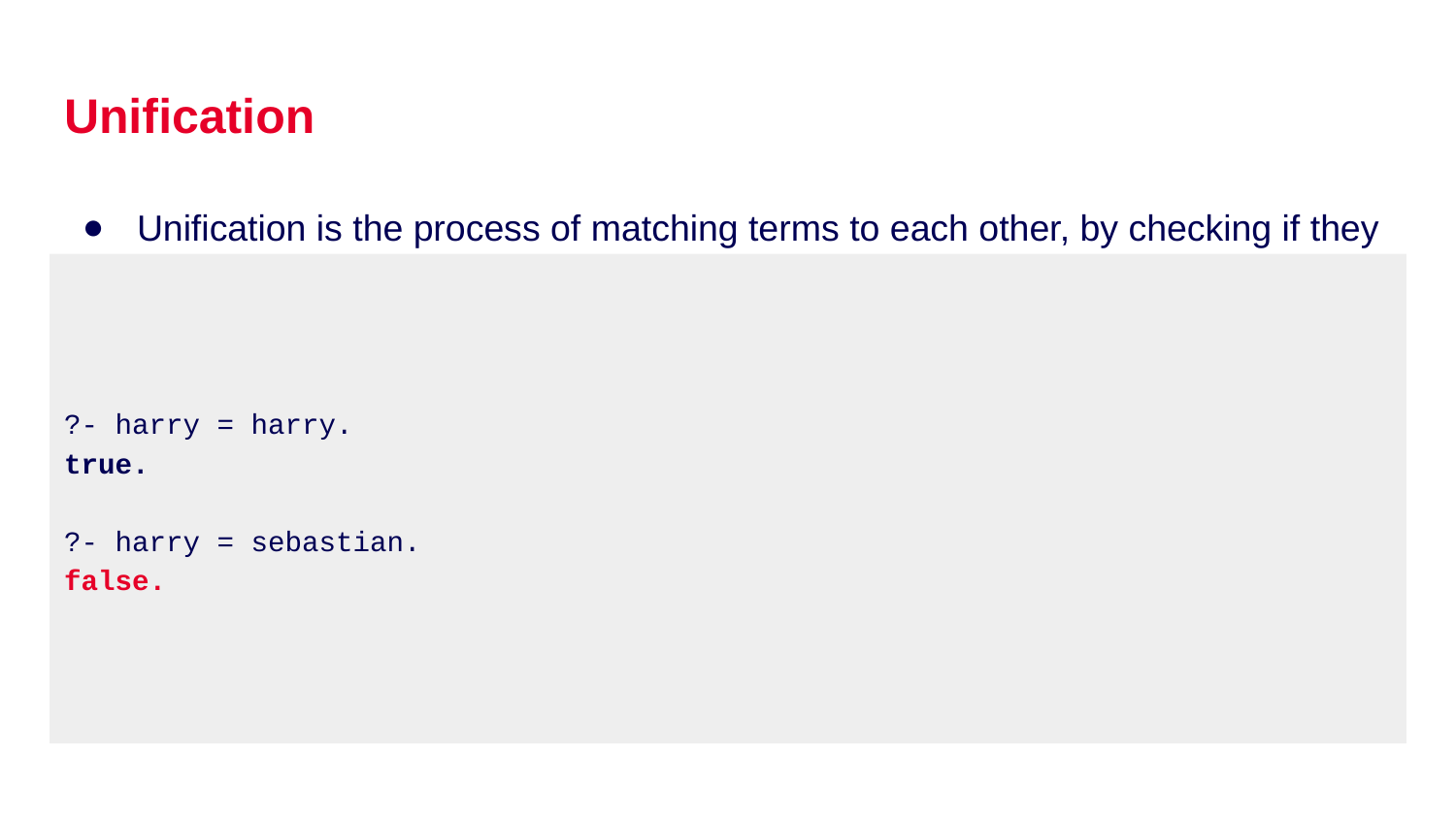

# Unification
Unification is the process of matching terms to each other, by checking if they can be made equal.
Identical atoms unify
Non-identical atoms don't unify
?- harry = harry.
true.

?- harry = sebastian.
false.